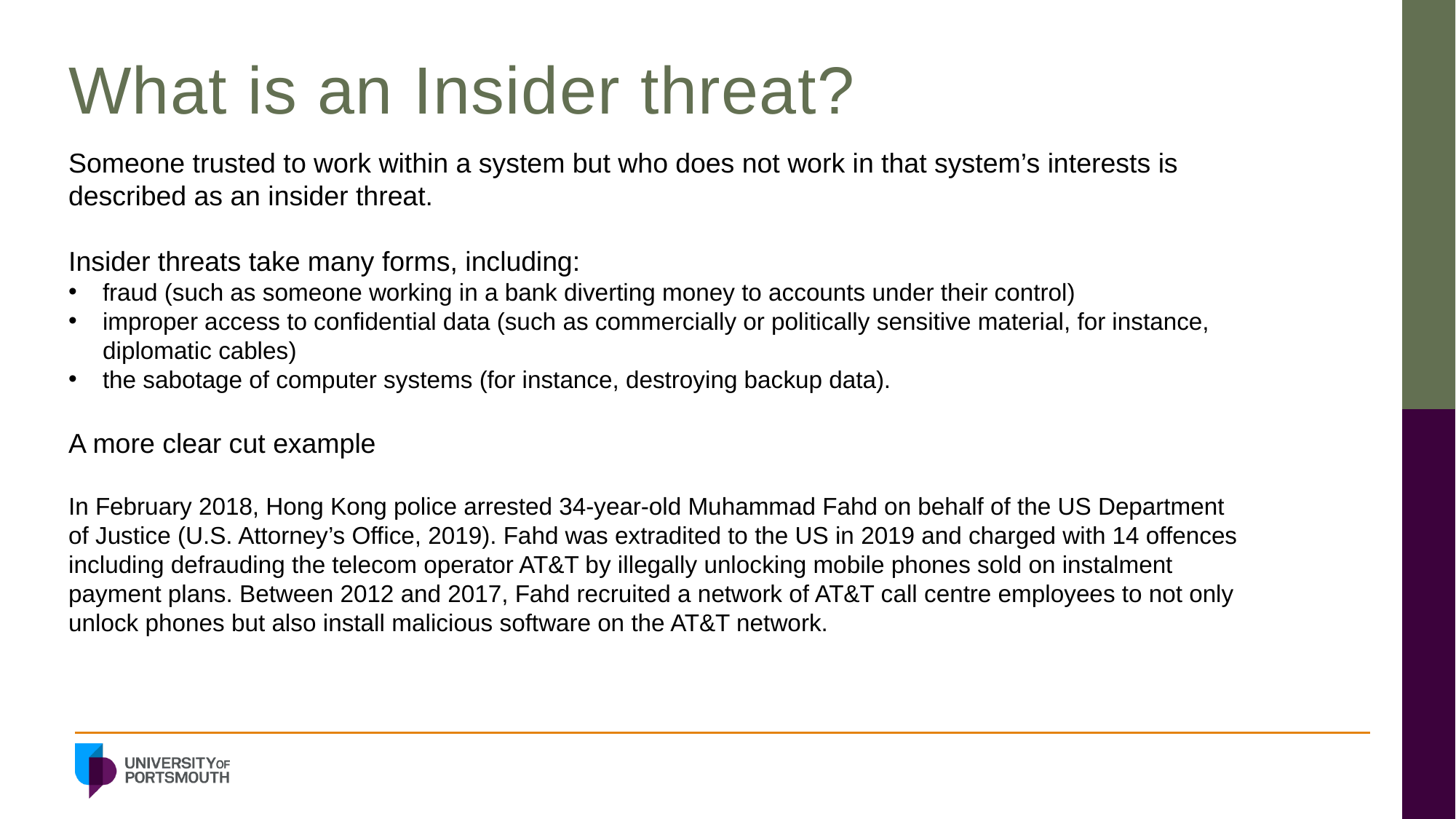

# What is an Insider threat?
Someone trusted to work within a system but who does not work in that system’s interests is described as an insider threat.

Insider threats take many forms, including:
fraud (such as someone working in a bank diverting money to accounts under their control)
improper access to confidential data (such as commercially or politically sensitive material, for instance, diplomatic cables)
the sabotage of computer systems (for instance, destroying backup data).

A more clear cut example

In February 2018, Hong Kong police arrested 34-year-old Muhammad Fahd on behalf of the US Department of Justice (U.S. Attorney’s Office, 2019). Fahd was extradited to the US in 2019 and charged with 14 offences including defrauding the telecom operator AT&T by illegally unlocking mobile phones sold on instalment payment plans. Between 2012 and 2017, Fahd recruited a network of AT&T call centre employees to not only unlock phones but also install malicious software on the AT&T network.